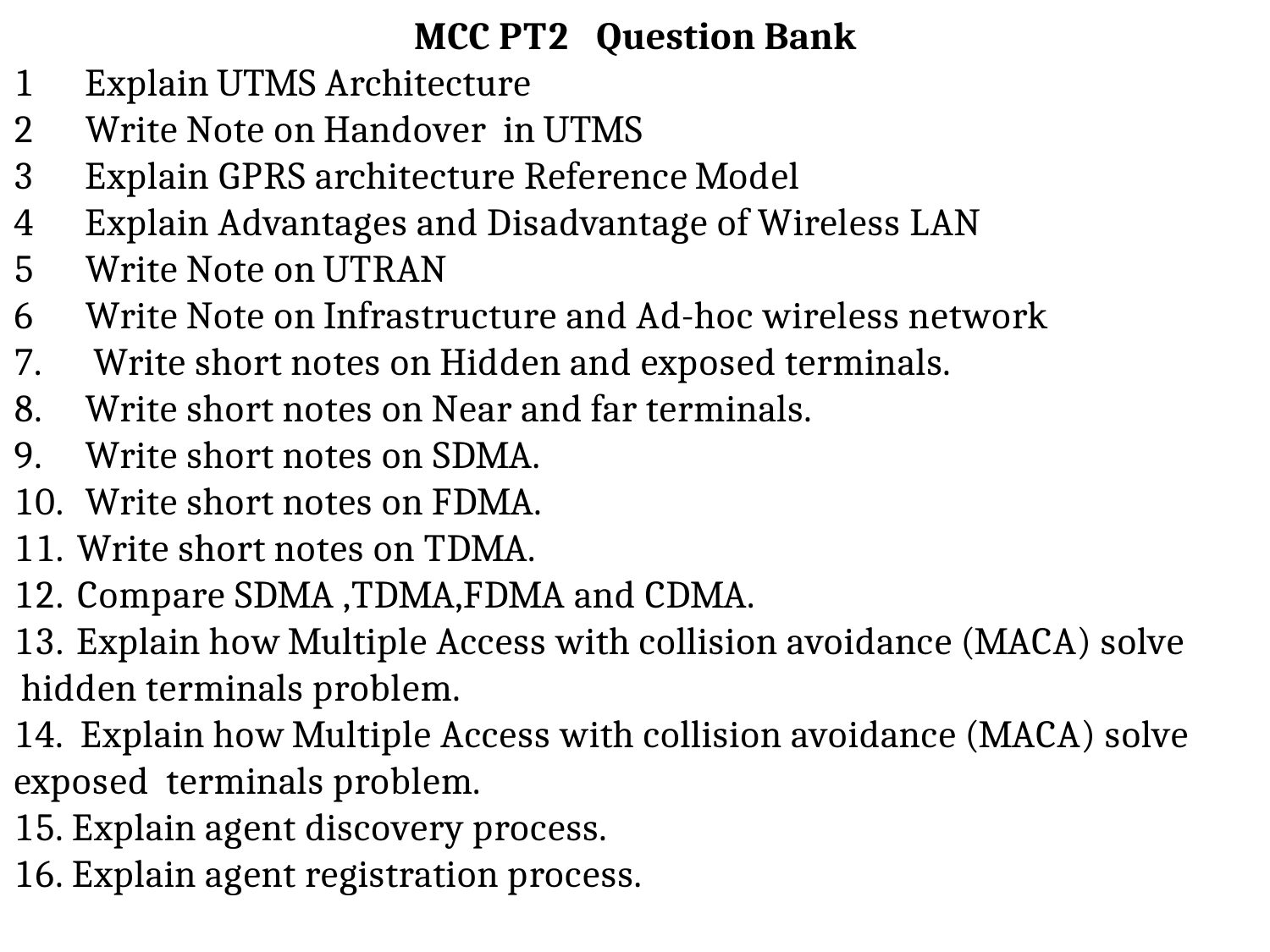

MCC PT2   Question Bank
1      Explain UTMS Architecture
2      Write Note on Handover  in UTMS
3      Explain GPRS architecture Reference Model
4      Explain Advantages and Disadvantage of Wireless LAN
5      Write Note on UTRAN
6      Write Note on Infrastructure and Ad-hoc wireless network
7.      Write short notes on Hidden and exposed terminals.
 Write short notes on Near and far terminals.
 Write short notes on SDMA.
 Write short notes on FDMA.
Write short notes on TDMA.
Compare SDMA ,TDMA,FDMA and CDMA.
Explain how Multiple Access with collision avoidance (MACA) solve
 hidden terminals problem.
14.  Explain how Multiple Access with collision avoidance (MACA) solve       exposed  terminals problem.
15. Explain agent discovery process.
16. Explain agent registration process.